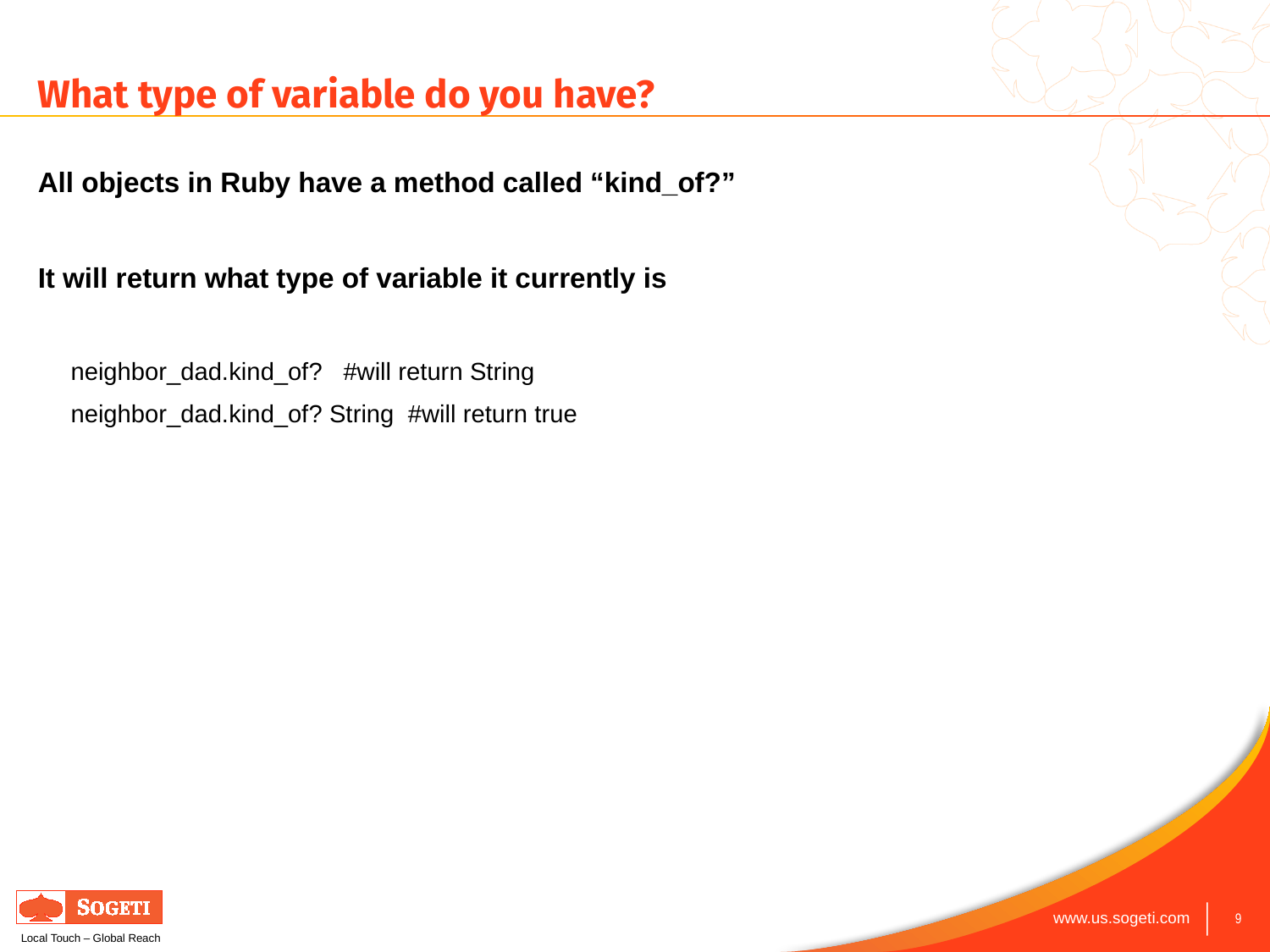

# What type of variable do you have?
All objects in Ruby have a method called “kind_of?”

It will return what type of variable it currently is

neighbor_dad.kind_of?   #will return String
neighbor_dad.kind_of? String  #will return true